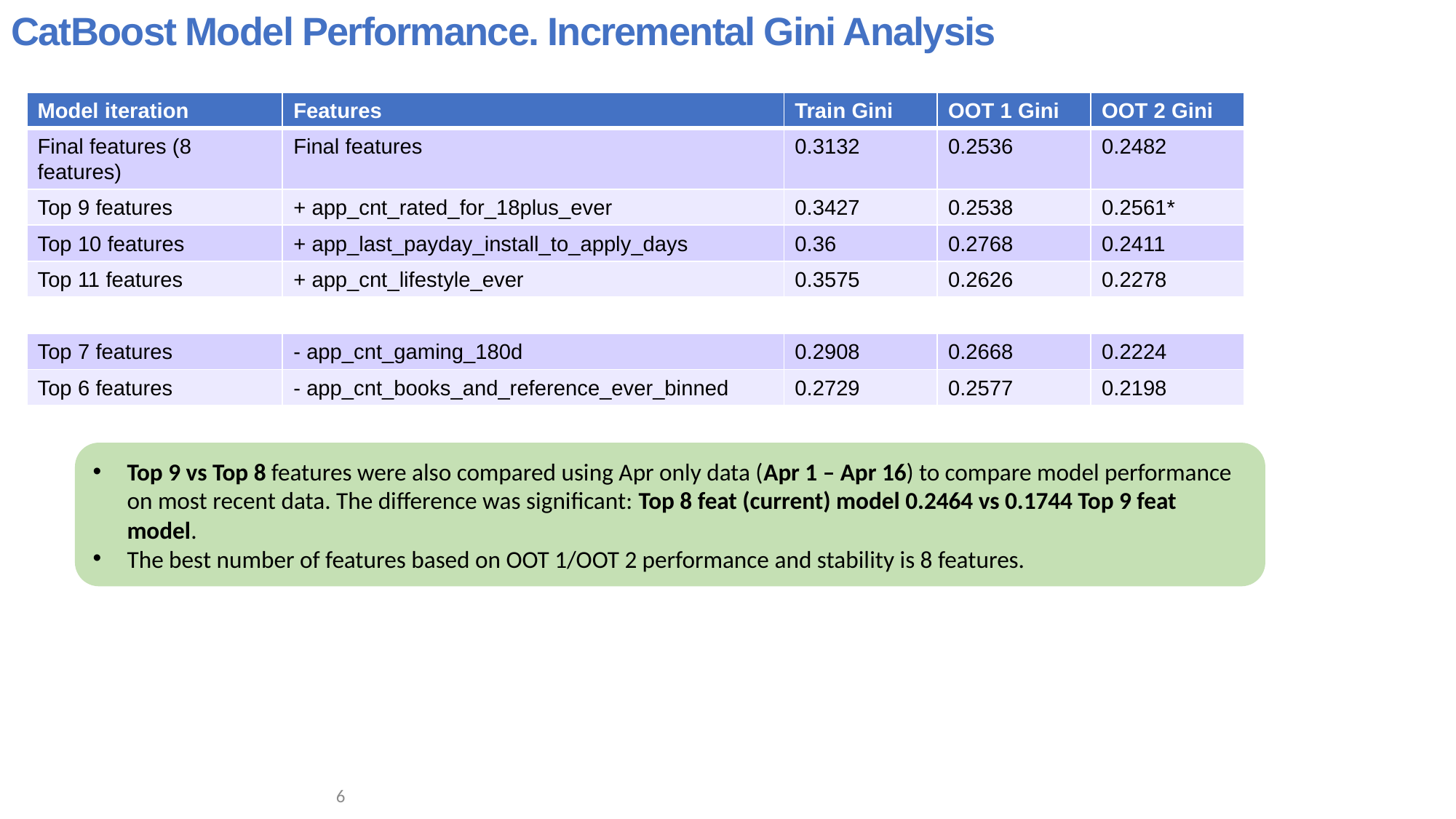

CatBoost Model Performance. Incremental Gini Analysis
| Model iteration | Features | Train Gini | OOT 1 Gini | OOT 2 Gini |
| --- | --- | --- | --- | --- |
| Final features (8 features) | Final features | 0.3132 | 0.2536 | 0.2482 |
| Top 9 features | + app\_cnt\_rated\_for\_18plus\_ever | 0.3427 | 0.2538 | 0.2561\* |
| Top 10 features | + app\_last\_payday\_install\_to\_apply\_days | 0.36 | 0.2768 | 0.2411 |
| Top 11 features | + app\_cnt\_lifestyle\_ever | 0.3575 | 0.2626 | 0.2278 |
|  |  |  |  |  |
| Top 7 features | - app\_cnt\_gaming\_180d | 0.2908 | 0.2668 | 0.2224 |
| Top 6 features | - app\_cnt\_books\_and\_reference\_ever\_binned | 0.2729 | 0.2577 | 0.2198 |
Top 9 vs Top 8 features were also compared using Apr only data (Apr 1 – Apr 16) to compare model performance on most recent data. The difference was significant: Top 8 feat (current) model 0.2464 vs 0.1744 Top 9 feat model.
The best number of features based on OOT 1/OOT 2 performance and stability is 8 features.
6